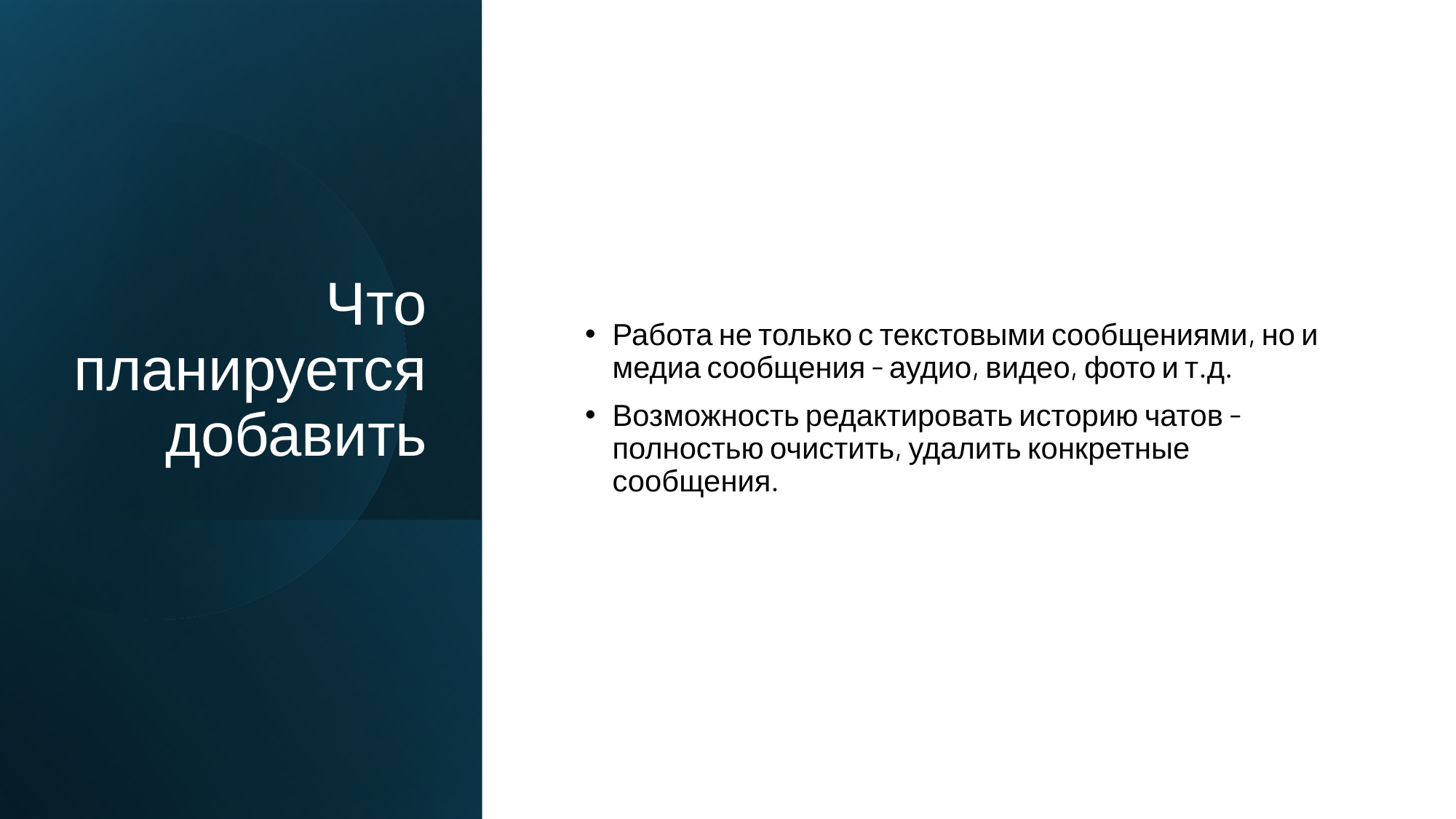

# Что планируется добавить
Работа не только с текстовыми сообщениями, но и медиа сообщения - аудио, видео, фото и т.д.
Возможность редактировать историю чатов - полностью очистить, удалить конкретные сообщения.